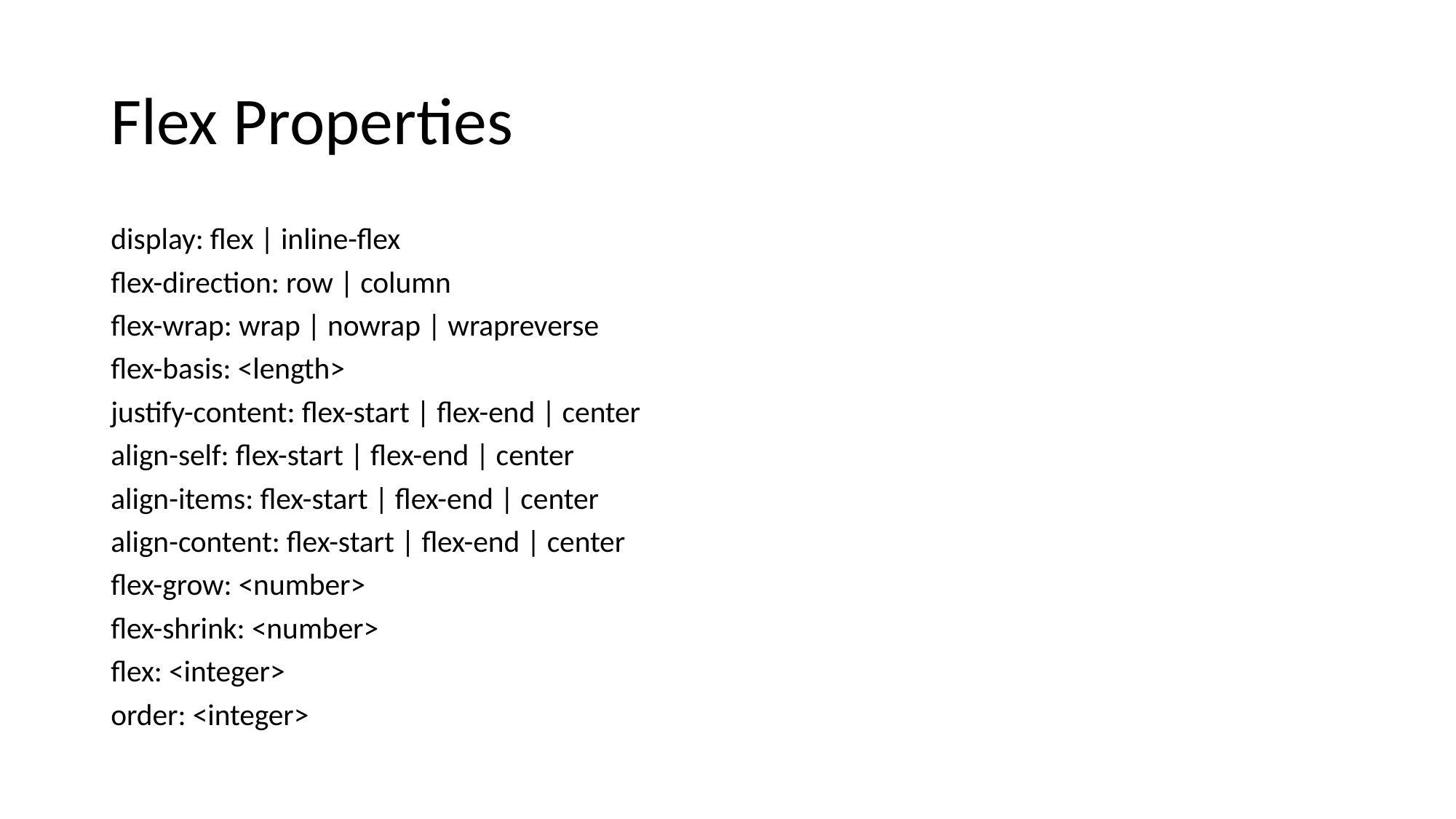

# Flex Properties
display: flex | inline-flex
flex-direction: row | column
flex-wrap: wrap | nowrap | wrapreverse
flex-basis: <length>
justify-content: flex-start | flex-end | center
align-self: flex-start | flex-end | center
align-items: flex-start | flex-end | center
align-content: flex-start | flex-end | center
flex-grow: <number>
flex-shrink: <number>
flex: <integer>
order: <integer>